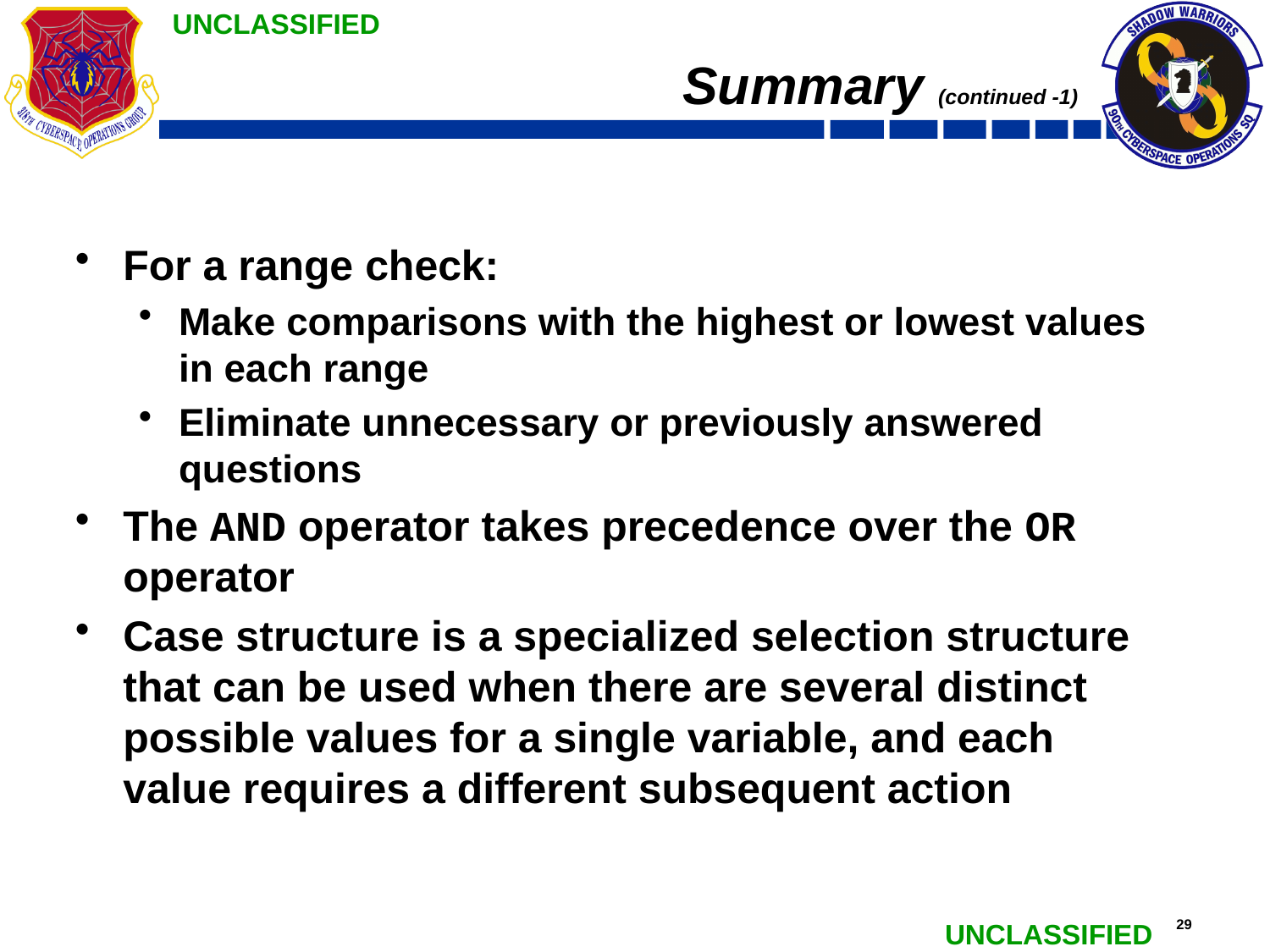

# Summary (continued -1)
For a range check:
Make comparisons with the highest or lowest values in each range
Eliminate unnecessary or previously answered questions
The AND operator takes precedence over the OR operator
Case structure is a specialized selection structure that can be used when there are several distinct possible values for a single variable, and each value requires a different subsequent action

Programming Logic and Design, Ninth Edition
29